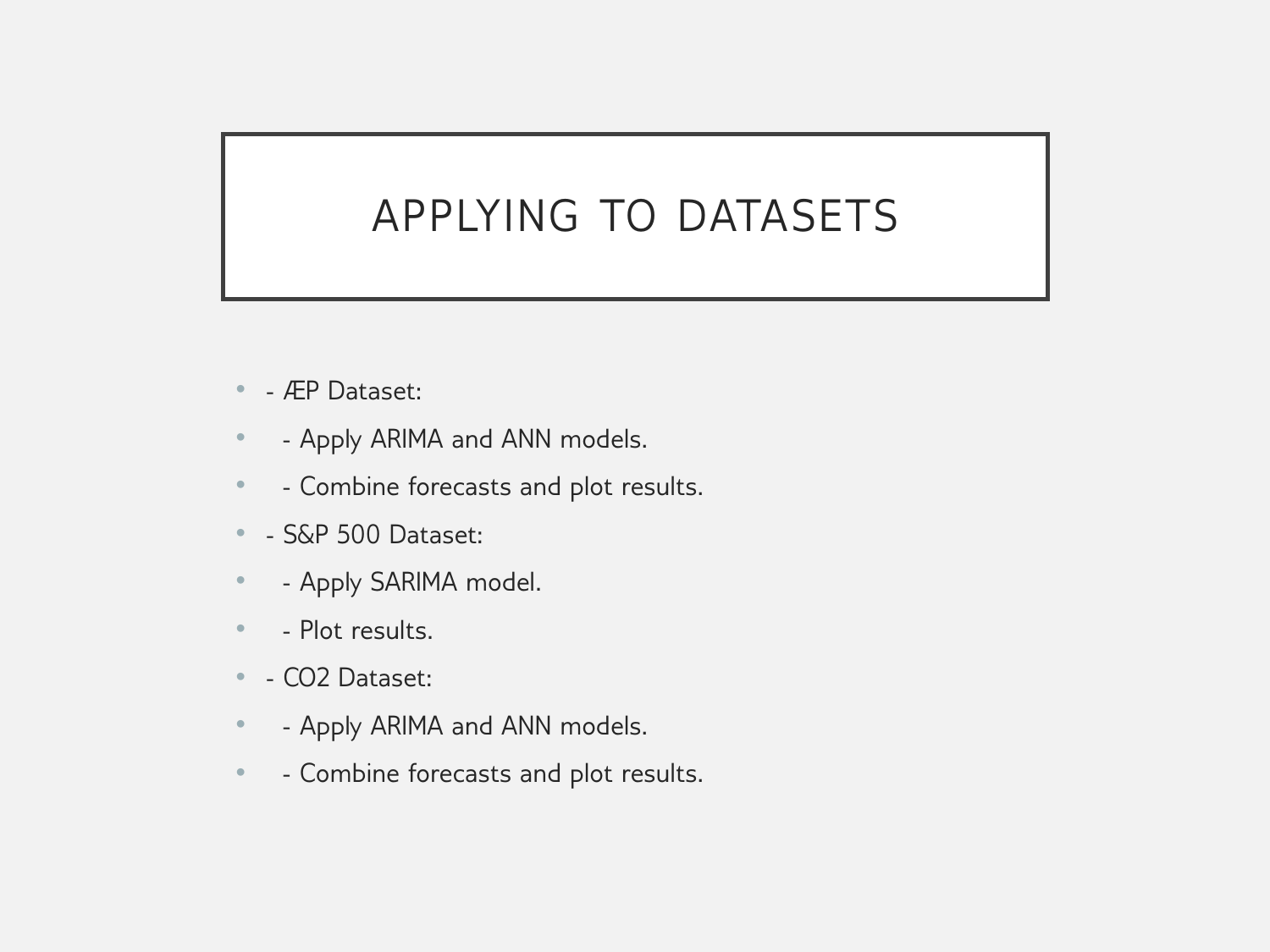

# Applying to Datasets
- AEP Dataset:
  - Apply ARIMA and ANN models.
  - Combine forecasts and plot results.
- S&P 500 Dataset:
  - Apply SARIMA model.
  - Plot results.
- CO2 Dataset:
  - Apply ARIMA and ANN models.
  - Combine forecasts and plot results.